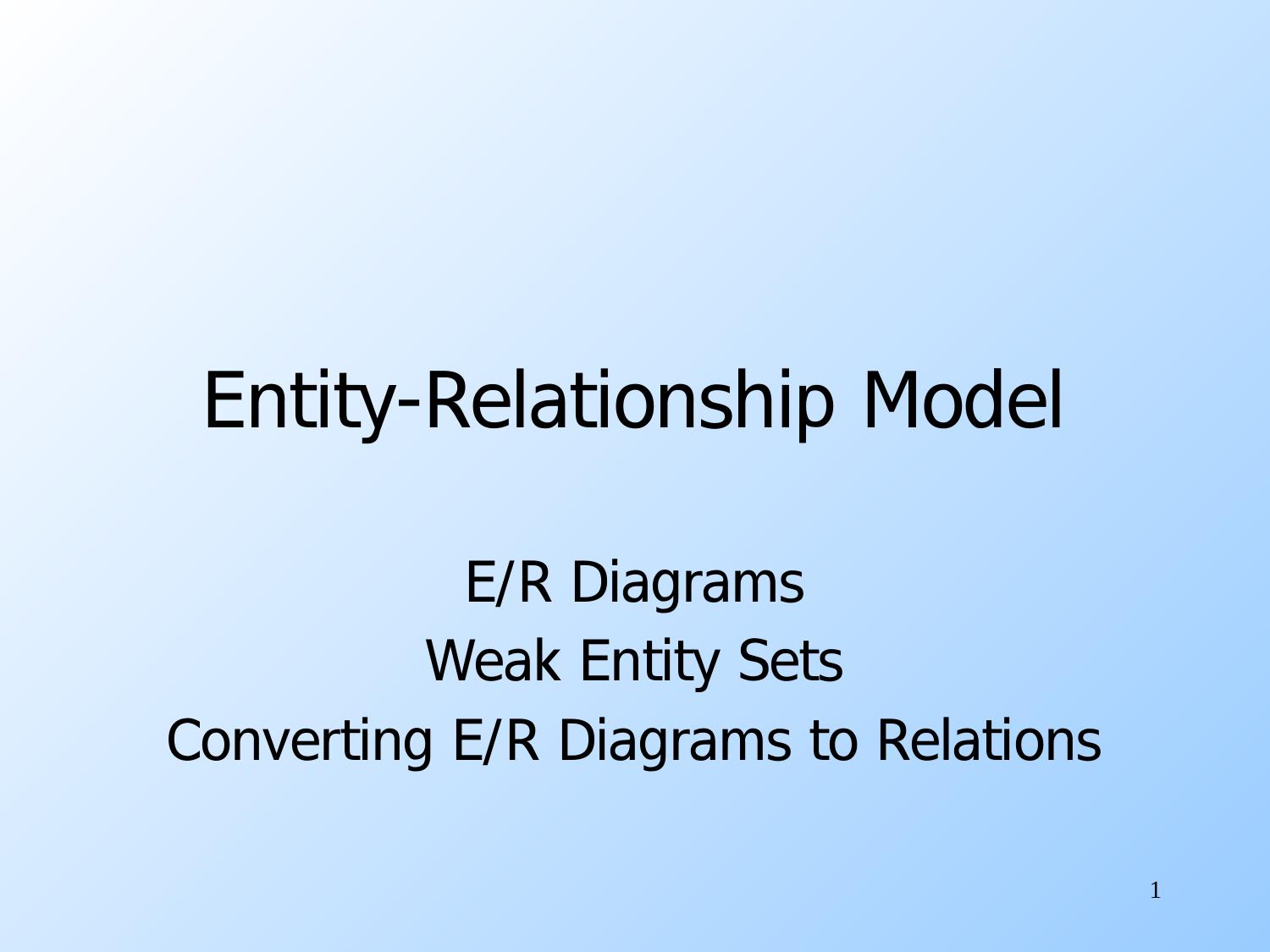

# Entity-Relationship Model
E/R Diagrams
Weak Entity Sets
Converting E/R Diagrams to Relations
1